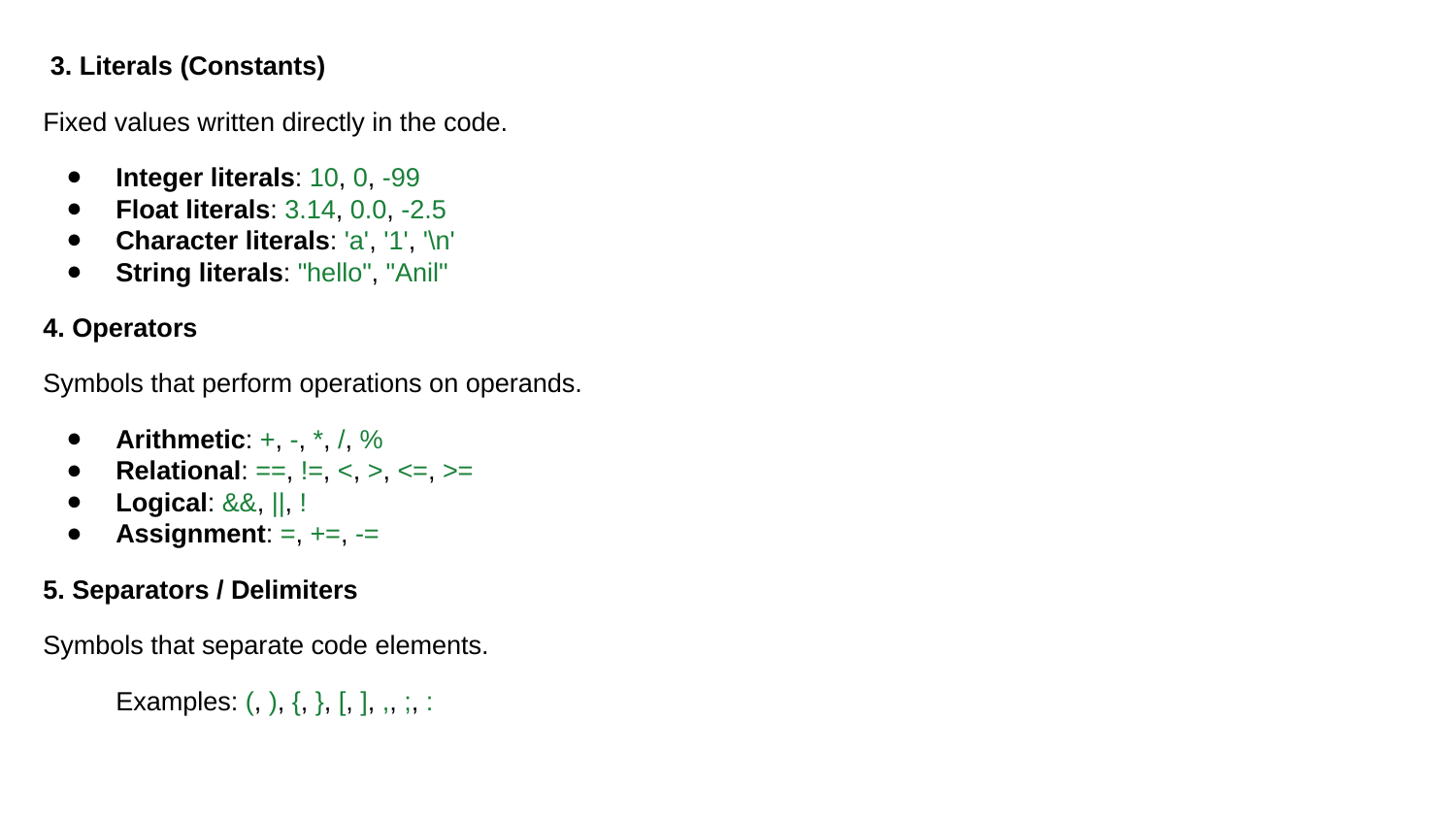

3. Literals (Constants)
Fixed values written directly in the code.
Integer literals: 10, 0, -99
Float literals: 3.14, 0.0, -2.5
Character literals: 'a', '1', '\n'
String literals: "hello", "Anil"
4. Operators
Symbols that perform operations on operands.
Arithmetic: +, -, *, /, %
Relational: ==, !=, <, >, <=, >=
Logical: &&, ||, !
Assignment: =, +=, -=
5. Separators / Delimiters
Symbols that separate code elements.
Examples: (, ), {, }, [, ], ,, ;, :